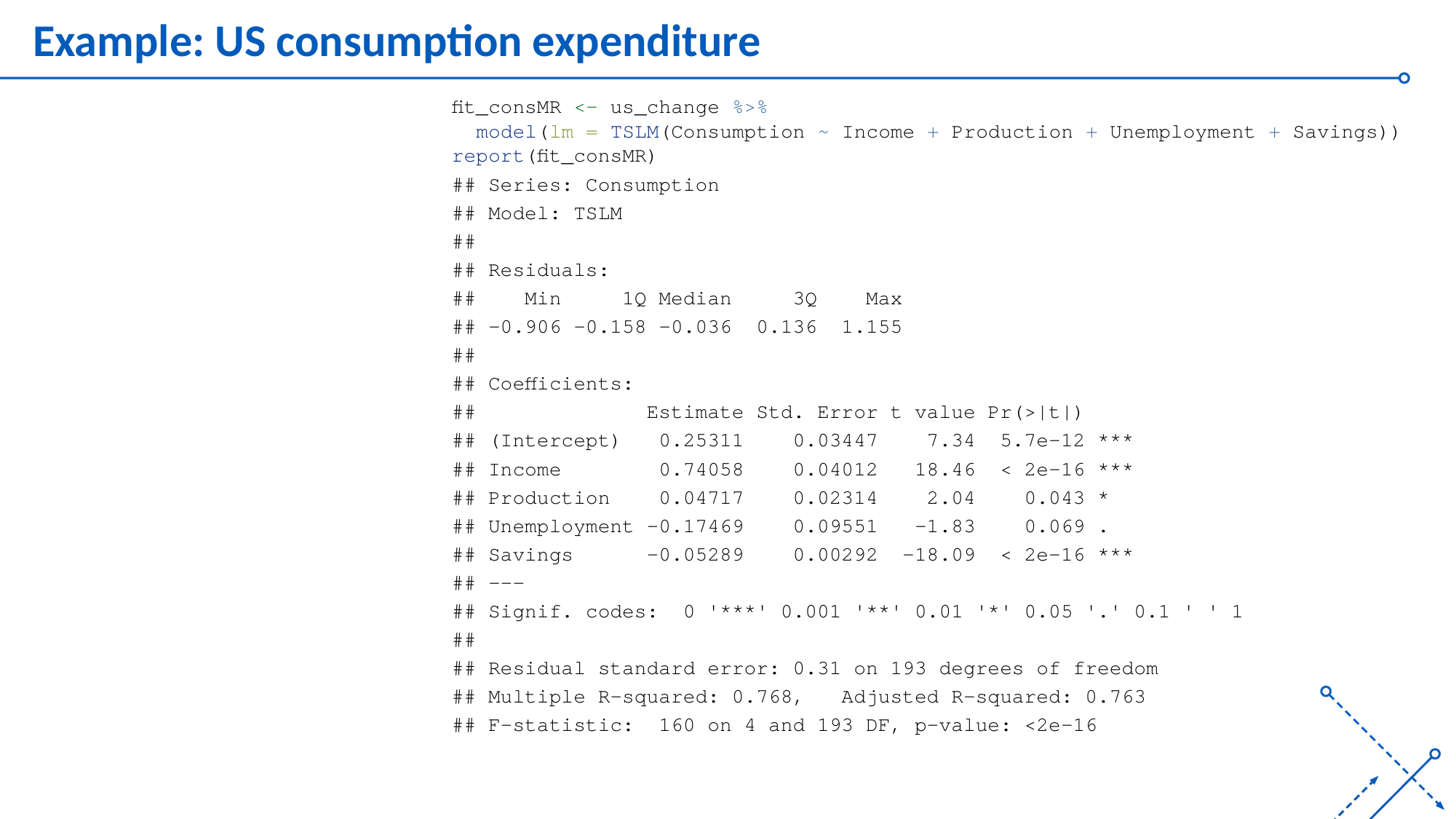

# Example: US consumption expenditure
fit_consMR <- us_change %>%
  model(lm = TSLM(Consumption ~ Income + Production + Unemployment + Savings))
report(fit_consMR)
## Series: Consumption
## Model: TSLM
##
## Residuals:
##    Min     1Q Median     3Q    Max
## -0.906 -0.158 -0.036  0.136  1.155
##
## Coefficients:
##              Estimate Std. Error t value Pr(>|t|)
## (Intercept)   0.25311    0.03447    7.34  5.7e-12 ***
## Income        0.74058    0.04012   18.46  < 2e-16 ***
## Production    0.04717    0.02314    2.04    0.043 *
## Unemployment -0.17469    0.09551   -1.83    0.069 .
## Savings      -0.05289    0.00292  -18.09  < 2e-16 ***
## ---
## Signif. codes:  0 '***' 0.001 '**' 0.01 '*' 0.05 '.' 0.1 ' ' 1
##
## Residual standard error: 0.31 on 193 degrees of freedom
## Multiple R-squared: 0.768,   Adjusted R-squared: 0.763
## F-statistic:  160 on 4 and 193 DF, p-value: <2e-16